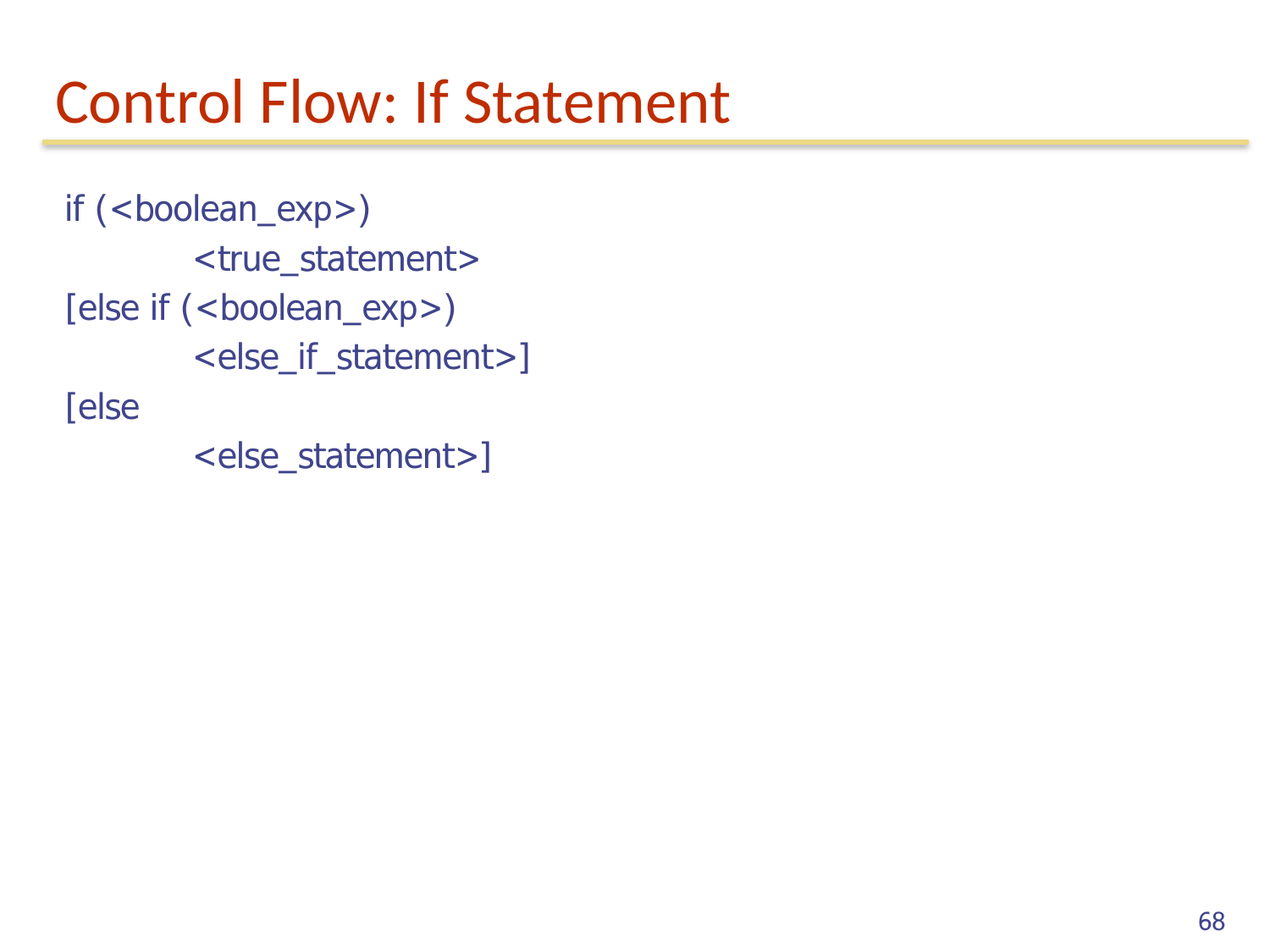

# Control Flow: If Statement
if (<boolean_exp>)
	<true_statement>
[else if (<boolean_exp>)
	<else_if_statement>]
[else
	<else_statement>]
68